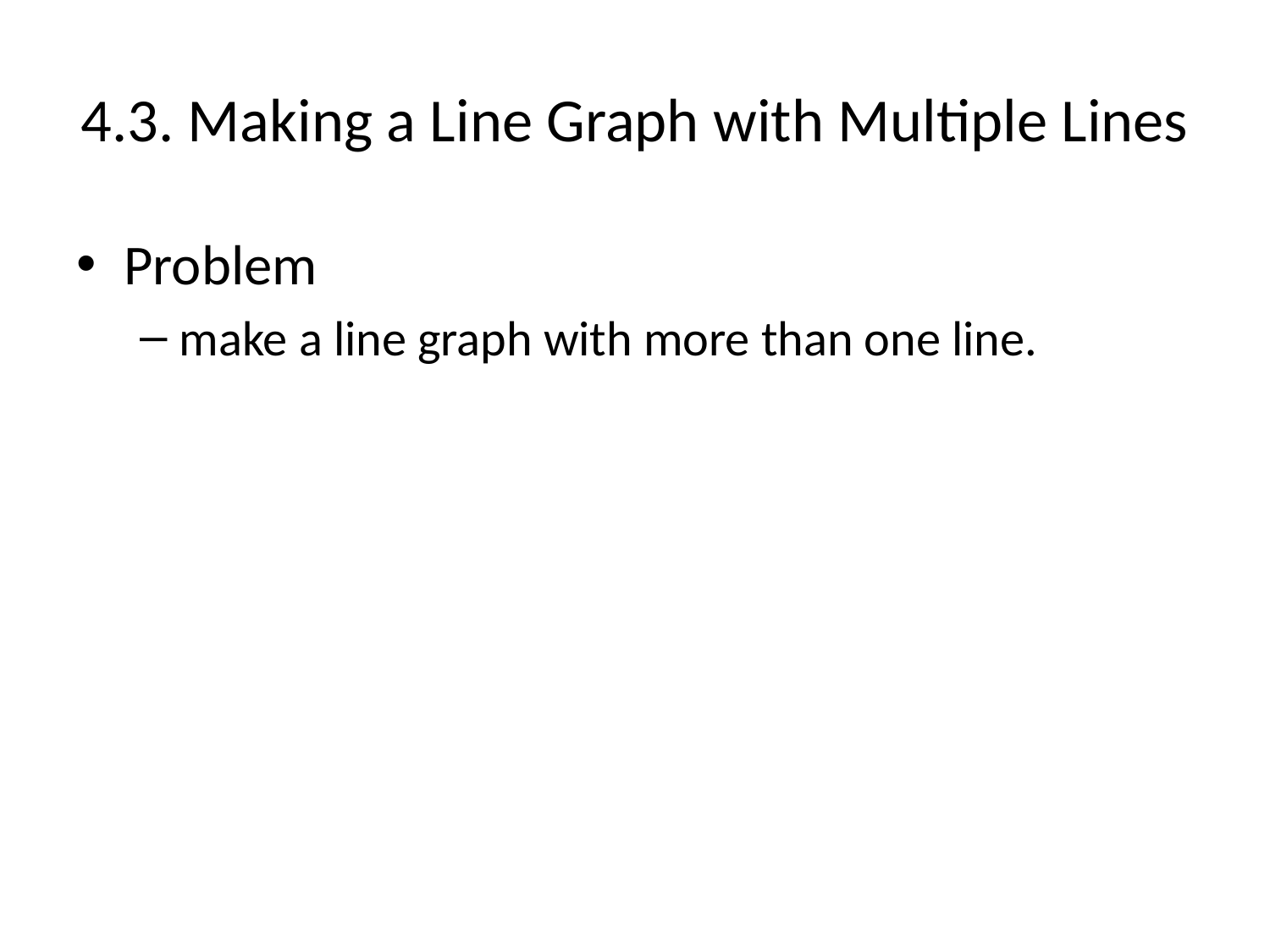

# 4.3. Making a Line Graph with Multiple Lines
Problem
make a line graph with more than one line.